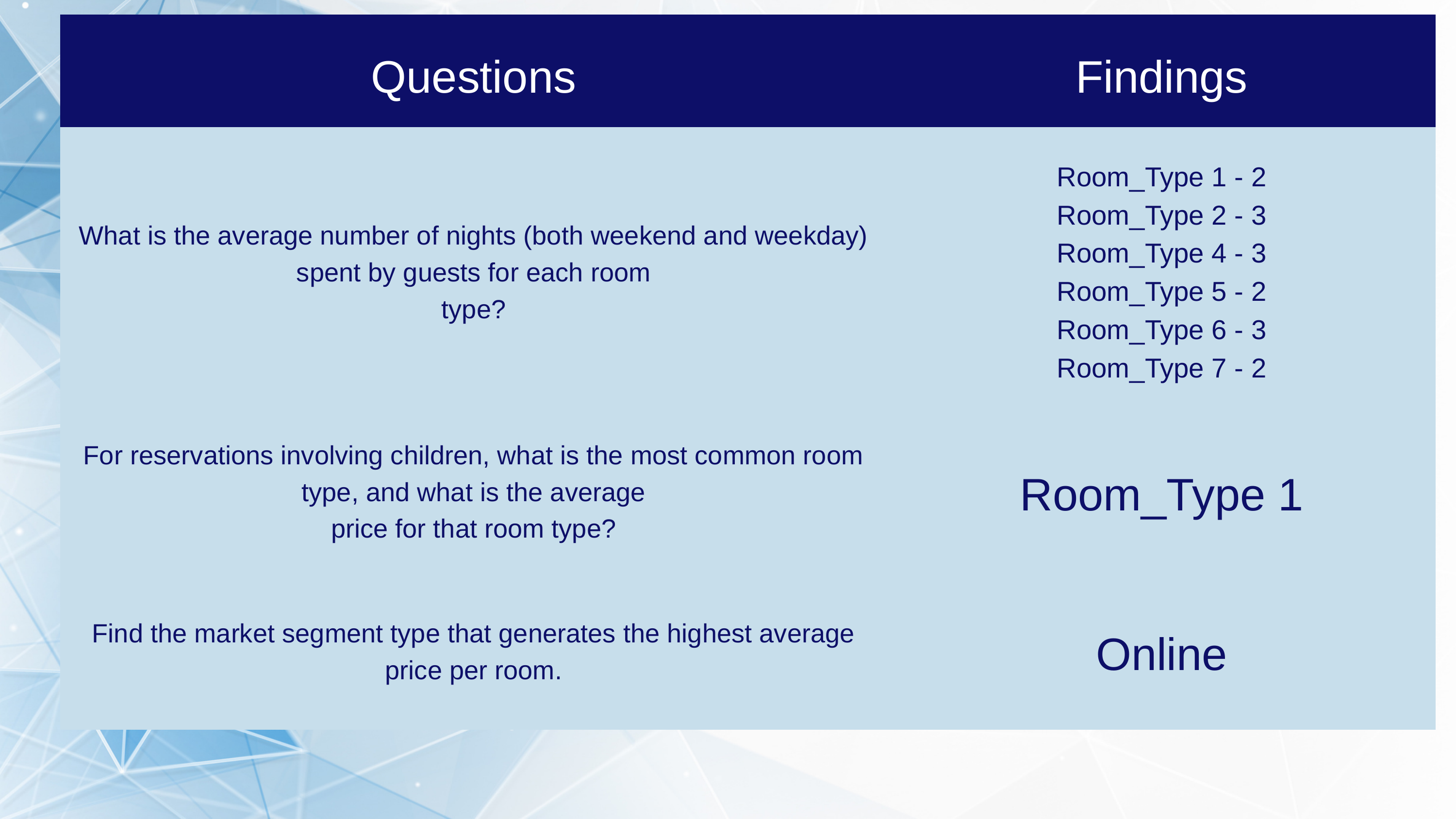

| Questions | Findings |
| --- | --- |
| What is the average number of nights (both weekend and weekday) spent by guests for each room type? | Room\_Type 1 - 2 Room\_Type 2 - 3 Room\_Type 4 - 3 Room\_Type 5 - 2 Room\_Type 6 - 3 Room\_Type 7 - 2 |
| For reservations involving children, what is the most common room type, and what is the average price for that room type? | Room\_Type 1 |
| Find the market segment type that generates the highest average price per room. | Online |
Analysis & Insights